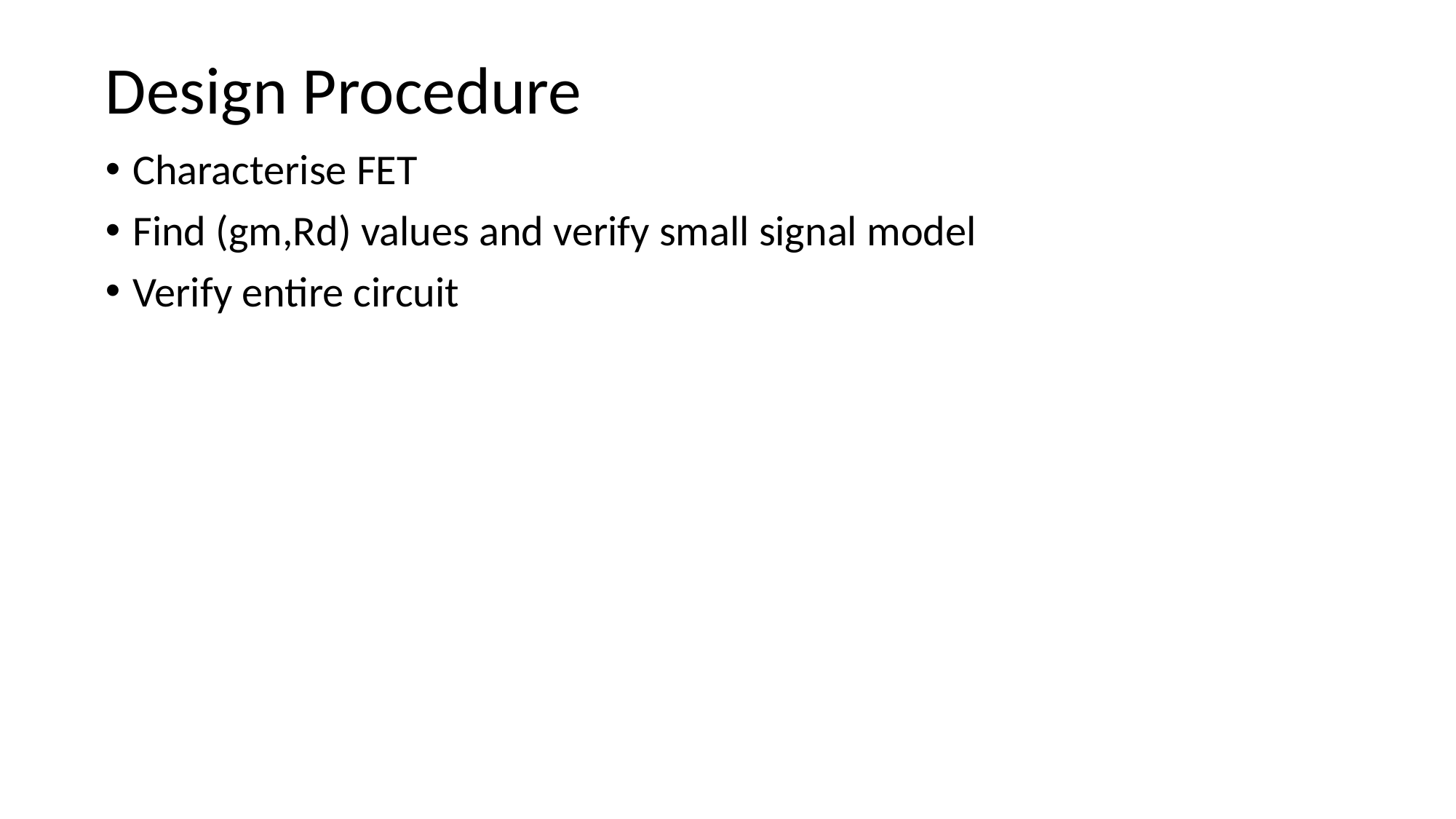

# Design Procedure
Characterise FET
Find (gm,Rd) values and verify small signal model
Verify entire circuit